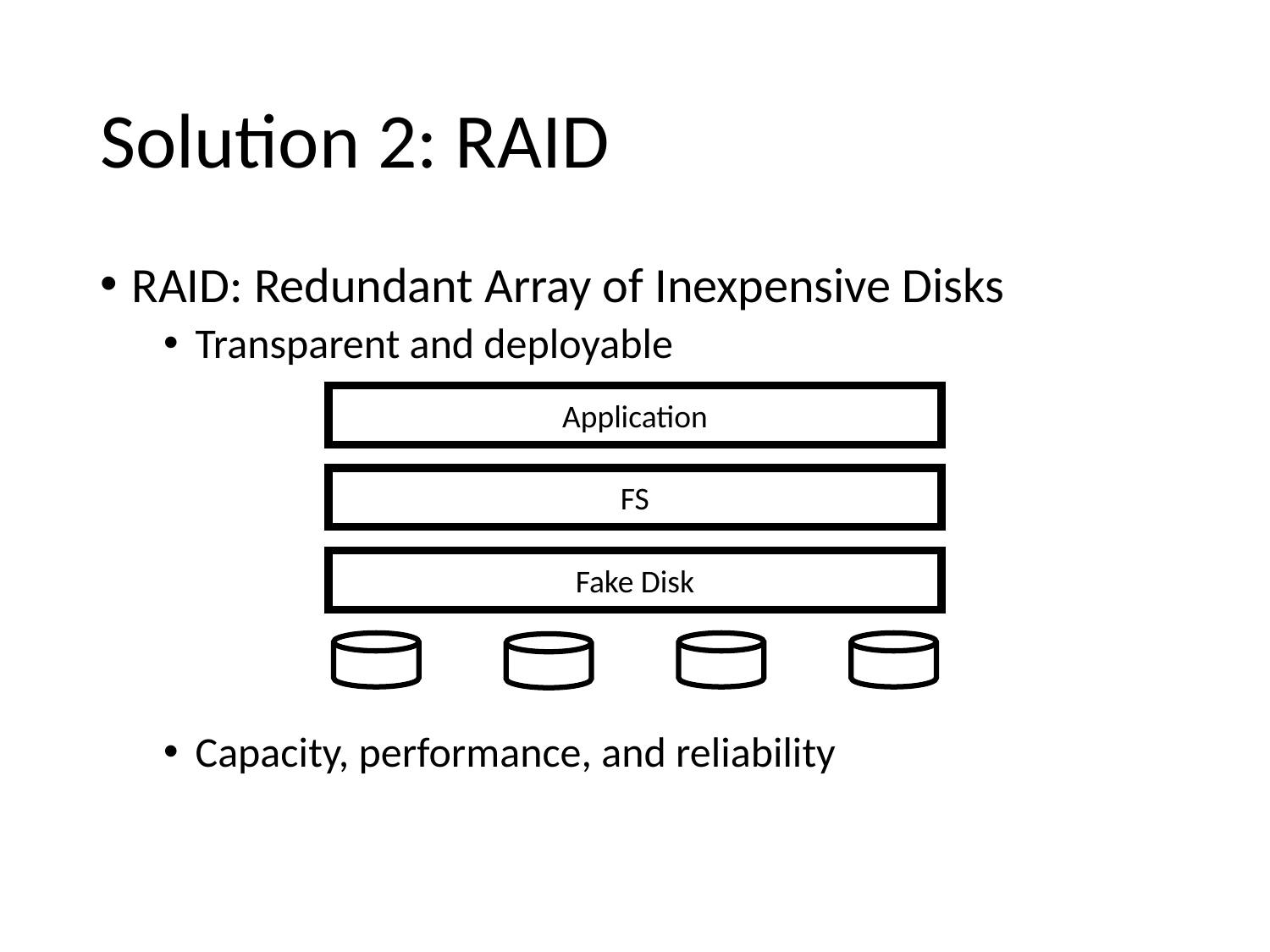

# Solution 2: RAID
RAID: Redundant Array of Inexpensive Disks
Transparent and deployable

Capacity, performance, and reliability
Application
FS
Fake Disk